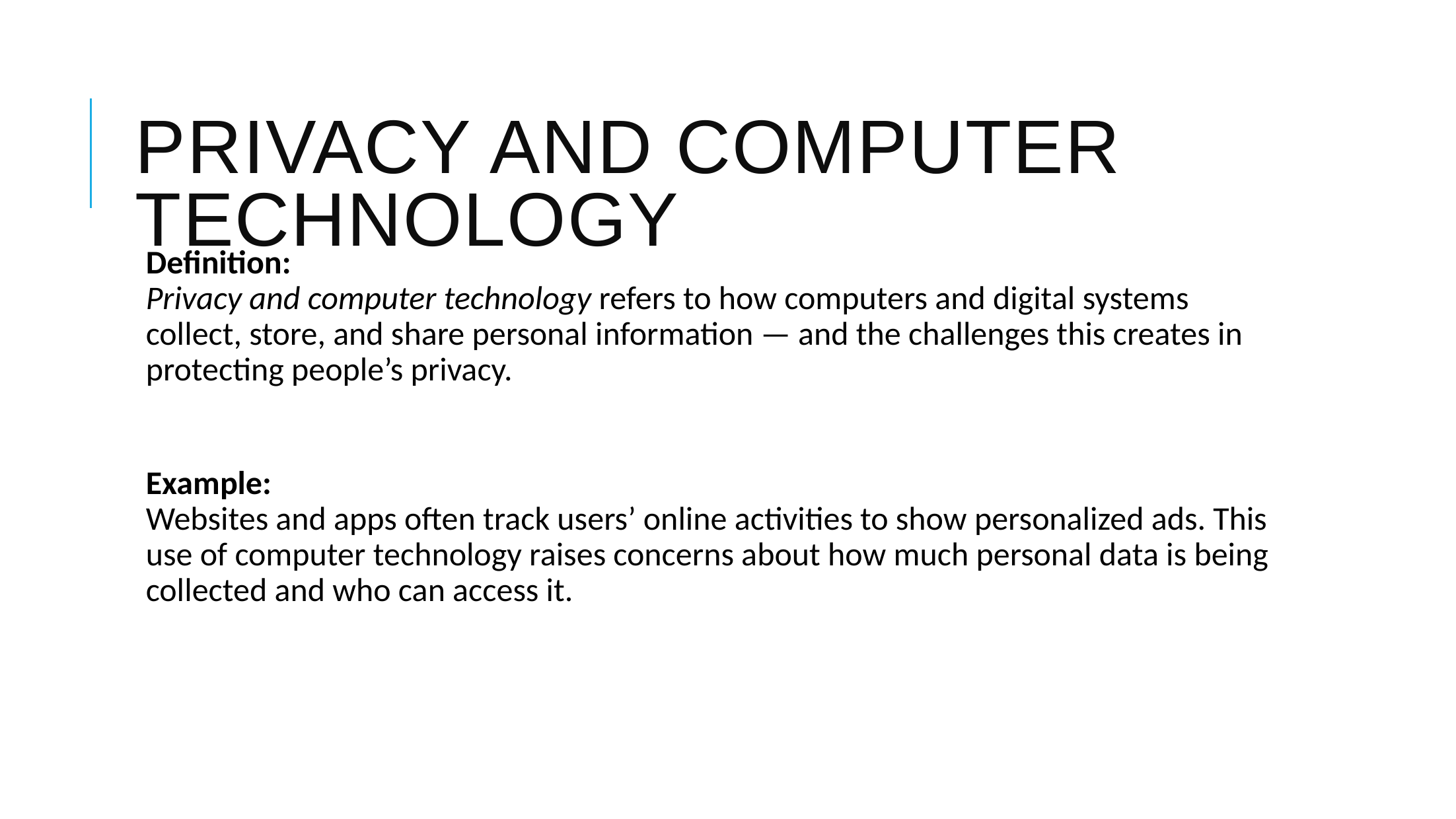

# Privacy and Computer Technology
Definition:
Privacy and computer technology refers to how computers and digital systems collect, store, and share personal information — and the challenges this creates in protecting people’s privacy.

Example:
Websites and apps often track users’ online activities to show personalized ads. This use of computer technology raises concerns about how much personal data is being collected and who can access it.